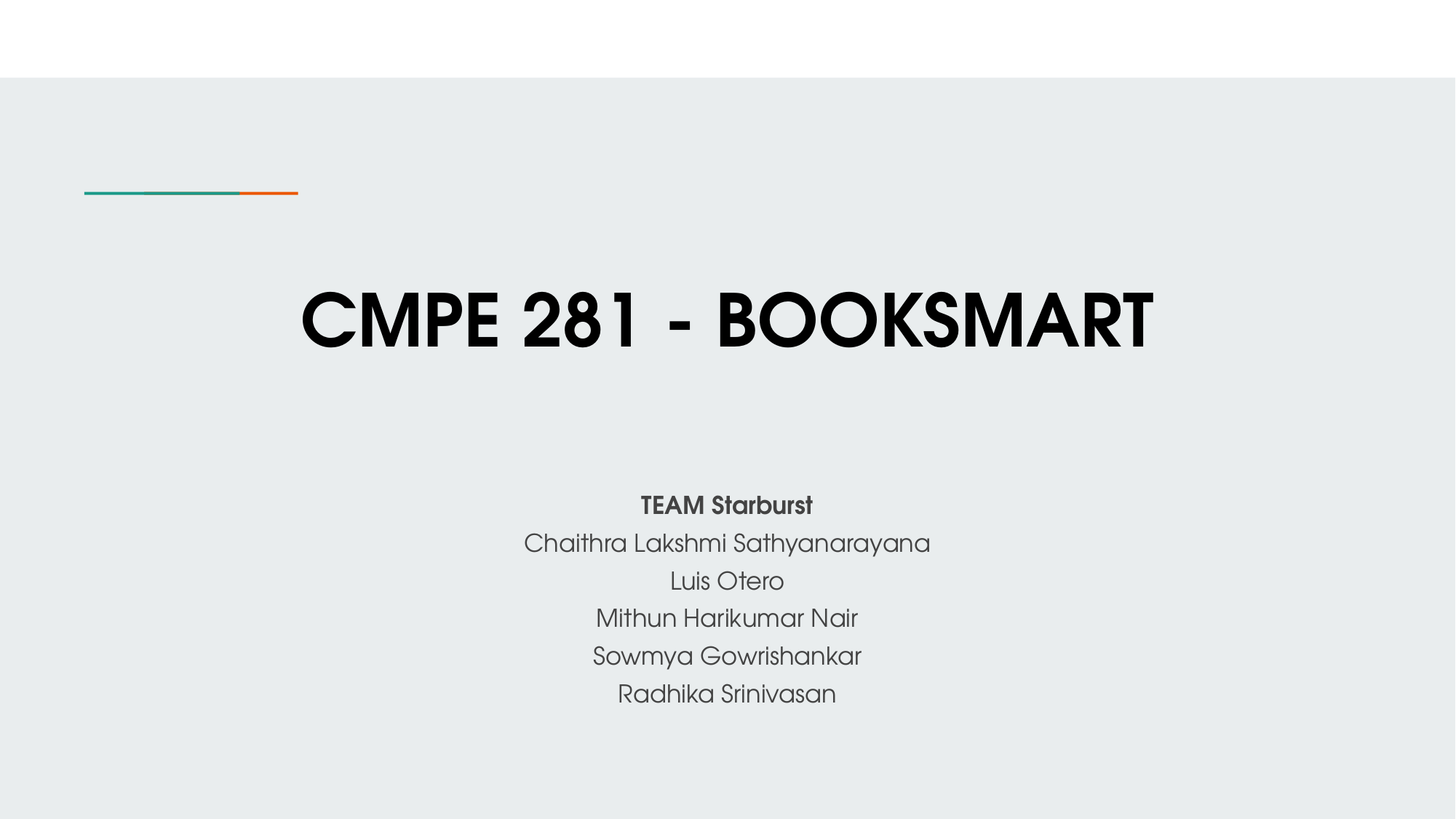

# CMPE 281 - BOOKSMART
TEAM Starburst
Chaithra Lakshmi Sathyanarayana
Luis Otero
Mithun Harikumar Nair
Sowmya Gowrishankar
Radhika Srinivasan